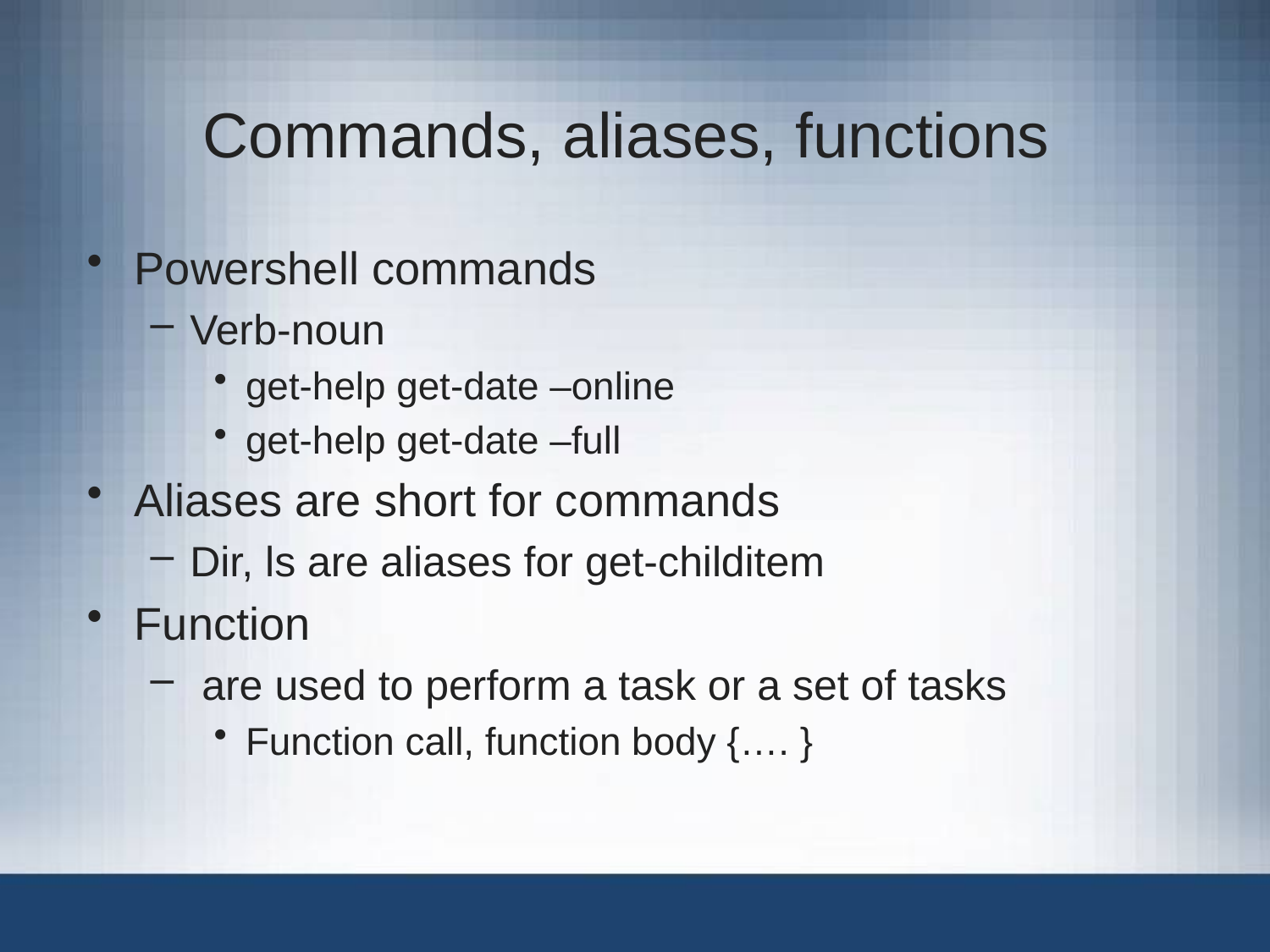

# Commands, aliases, functions
Powershell commands
Verb-noun
get-help get-date –online
get-help get-date –full
Aliases are short for commands
Dir, ls are aliases for get-childitem
Function
 are used to perform a task or a set of tasks
Function call, function body {…. }